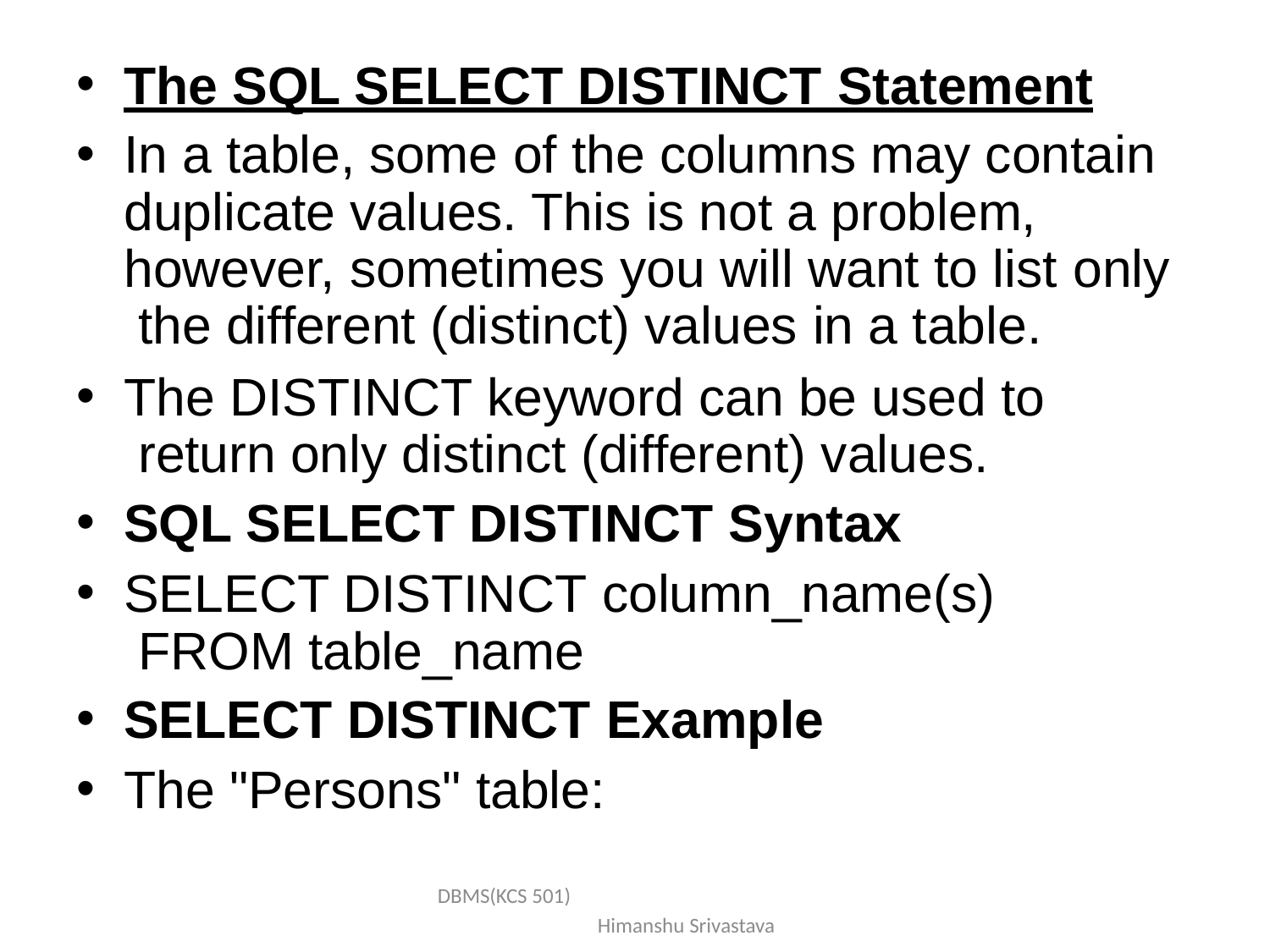

The SQL SELECT DISTINCT Statement
In a table, some of the columns may contain  duplicate values. This is not a problem,  however, sometimes you will want to list only  the different (distinct) values in a table.
The DISTINCT keyword can be used to  return only distinct (different) values.
SQL SELECT DISTINCT Syntax
SELECT DISTINCT column_name(s)  FROM table_name
SELECT DISTINCT Example
The "Persons" table:
DBMS(KCS 501)                                                                            Himanshu Srivastava